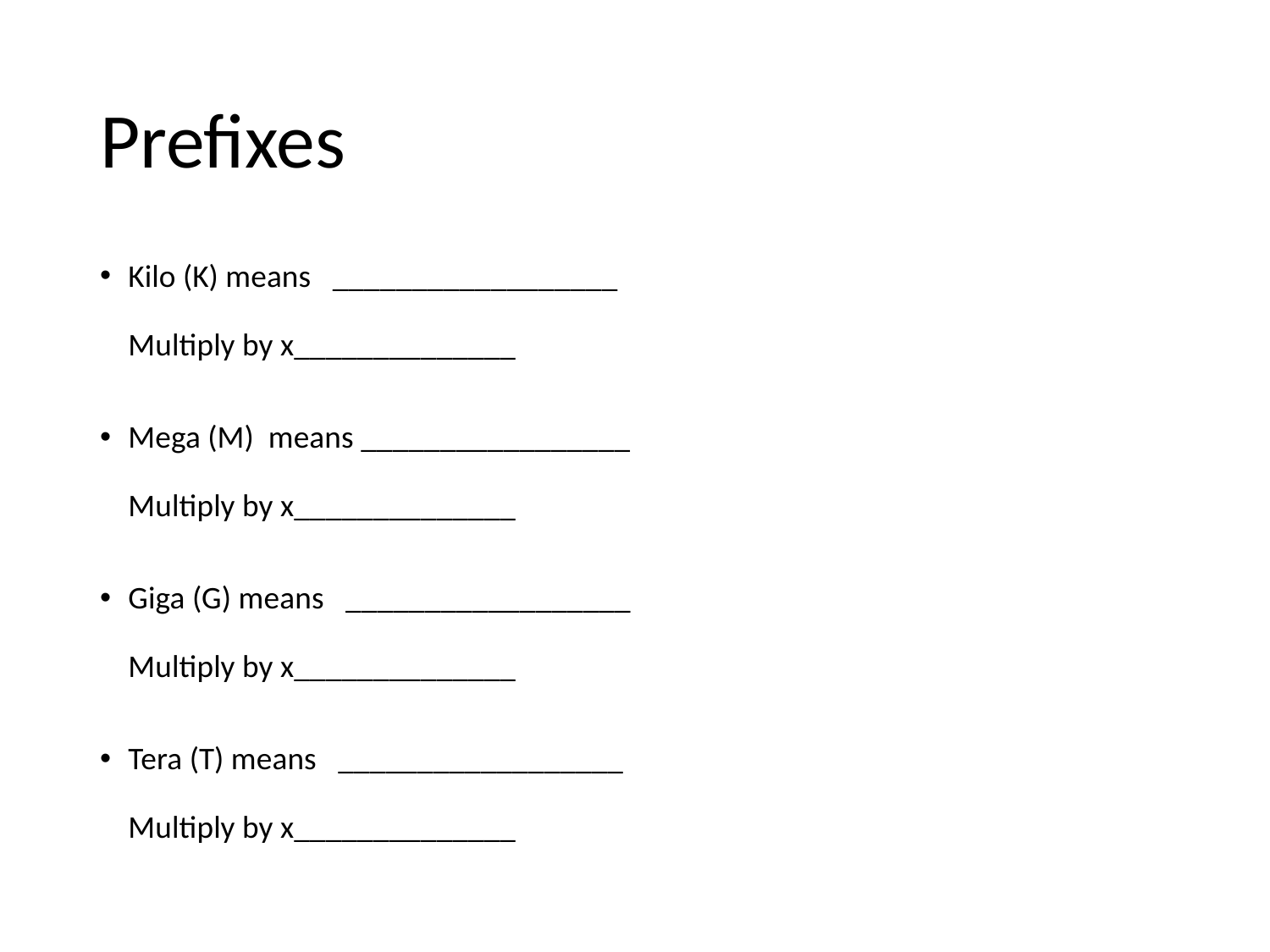

# Prefixes
Kilo (K) means   __________________
Multiply by x______________

Mega (M)  means _________________
Multiply by x______________

Giga (G) means   __________________
Multiply by x______________

Tera (T) means   __________________
Multiply by x______________